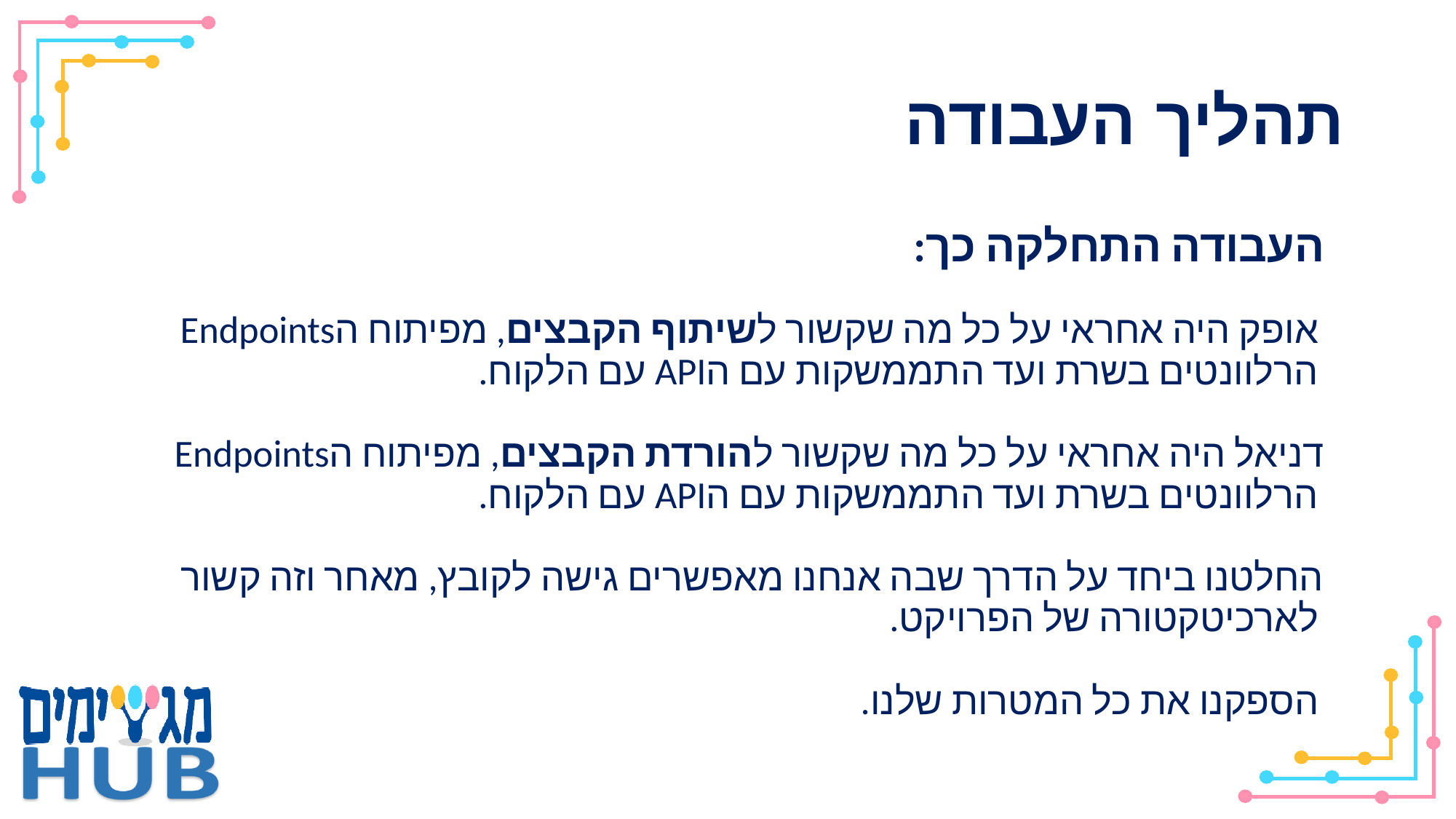

# תהליך העבודה
העבודה התחלקה כך:
אופק היה אחראי על כל מה שקשור לשיתוף הקבצים, מפיתוח הEndpoints  הרלוונטים בשרת ועד התממשקות עם הAPI עם הלקוח.

דניאל היה אחראי על כל מה שקשור להורדת הקבצים, מפיתוח הEndpoints  הרלוונטים בשרת ועד התממשקות עם הAPI עם הלקוח.

החלטנו ביחד על הדרך שבה אנחנו מאפשרים גישה לקובץ, מאחר וזה קשור לארכיטקטורה של הפרויקט.
הספקנו את כל המטרות שלנו.